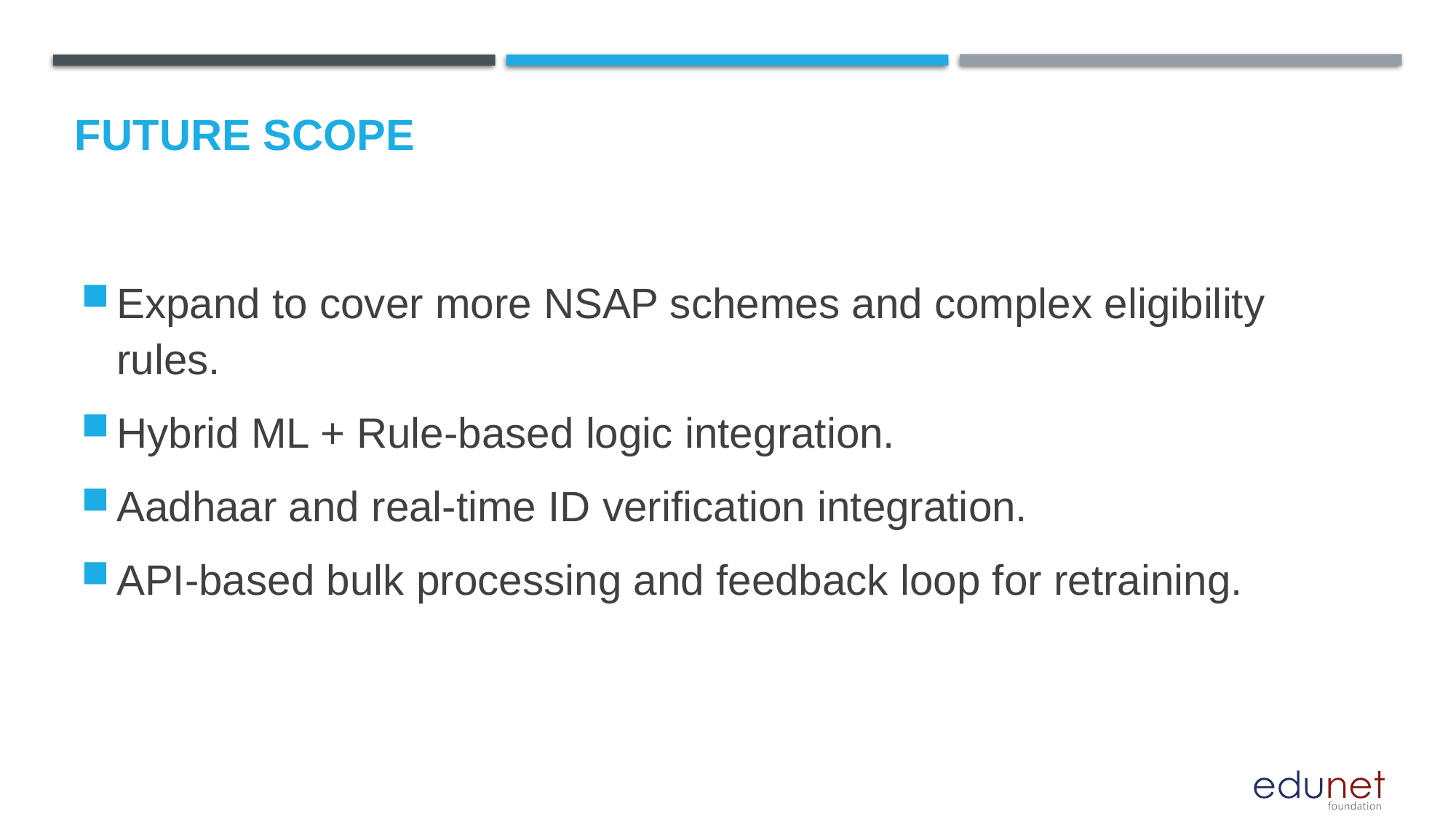

Future scope

Expand to cover more NSAP schemes and complex eligibility rules.
Hybrid ML + Rule-based logic integration.
Aadhaar and real-time ID verification integration.
API-based bulk processing and feedback loop for retraining.